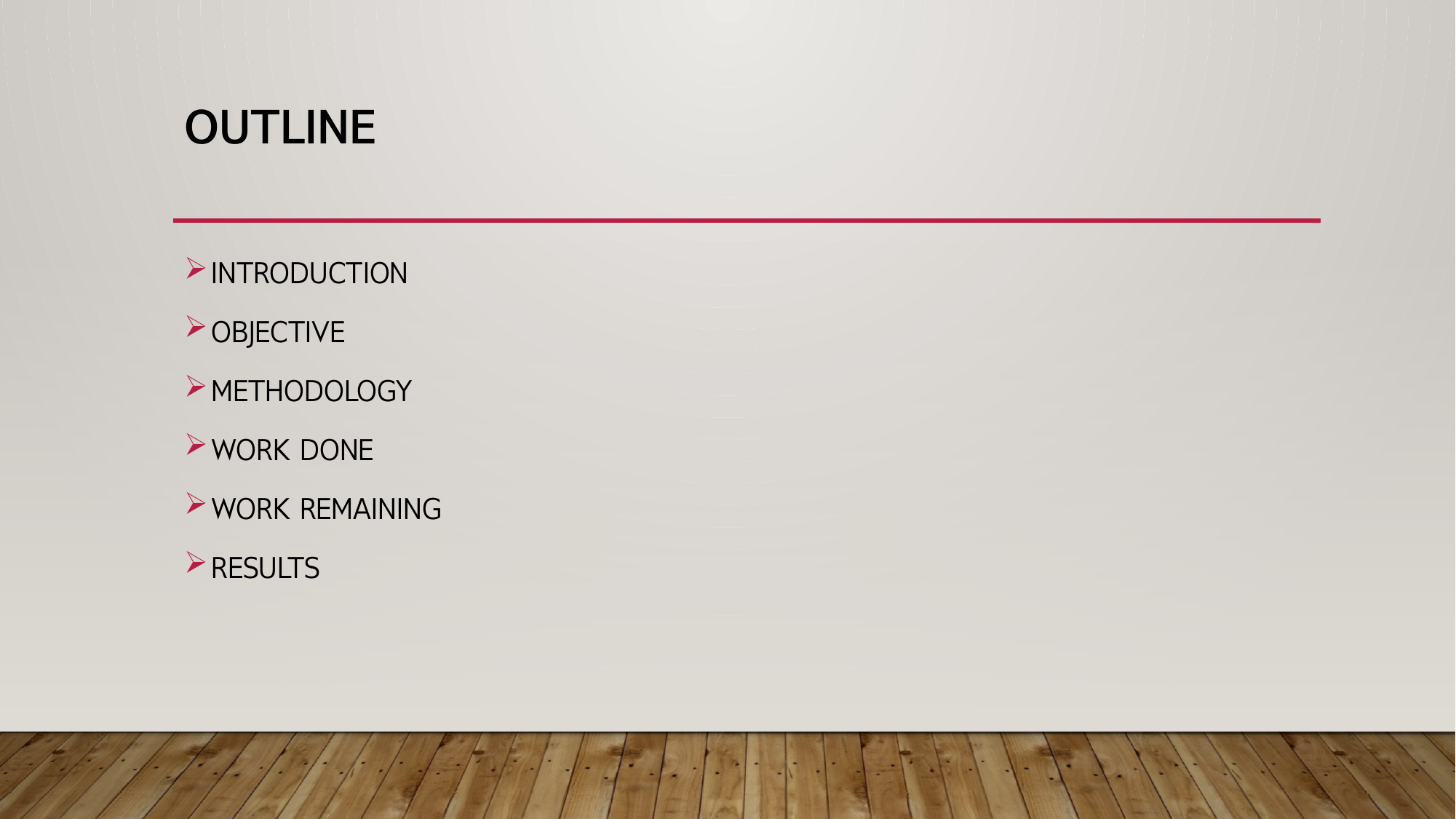

# OUTLINE
INTRODUCTION
OBJECTIVE
METHODOLOGY
WORK DONE
WORK REMAINING
RESULTS